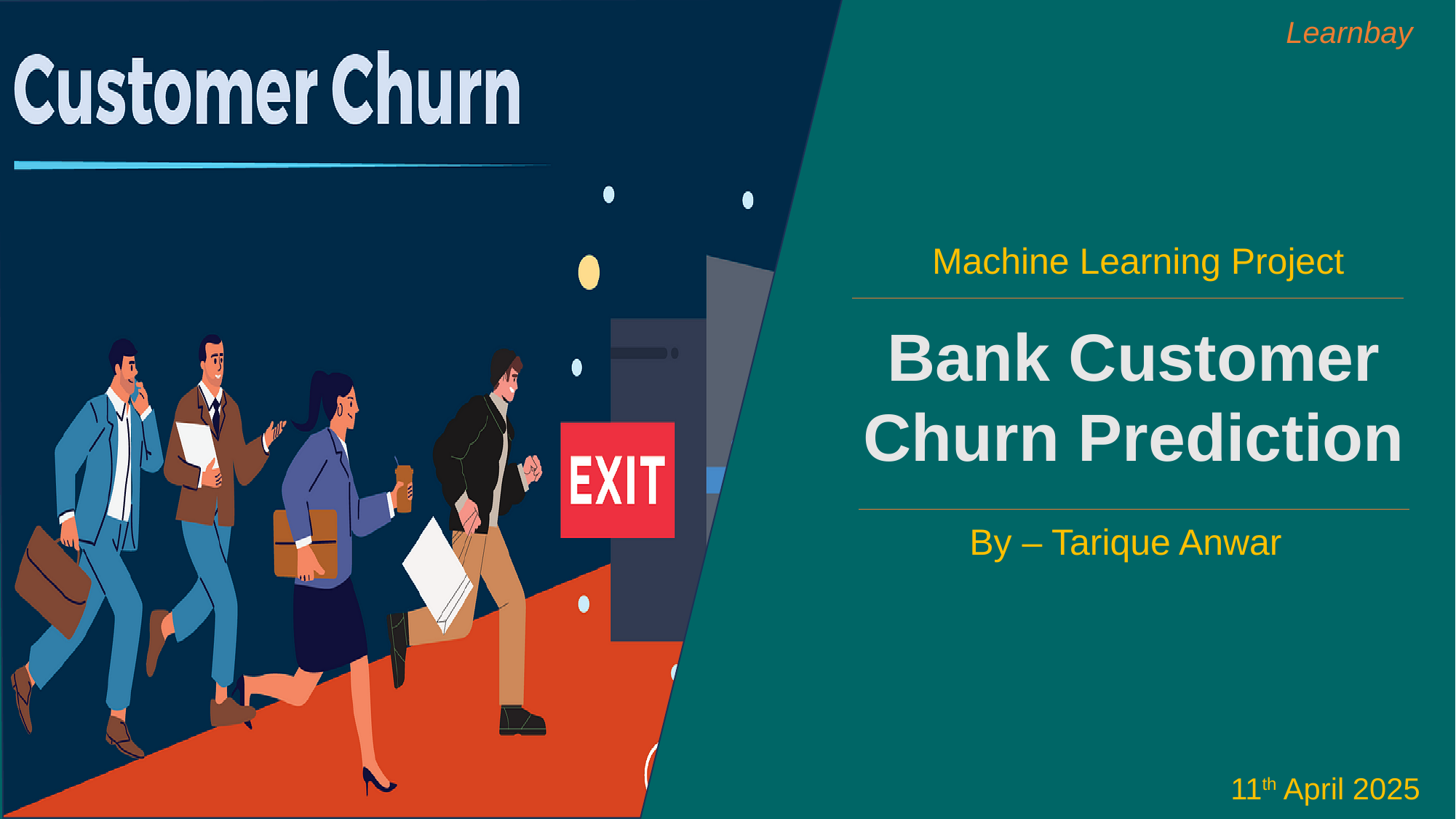

Learnbay
Machine Learning Project
Bank Customer Churn Prediction
By – Tarique Anwar
11th April 2025